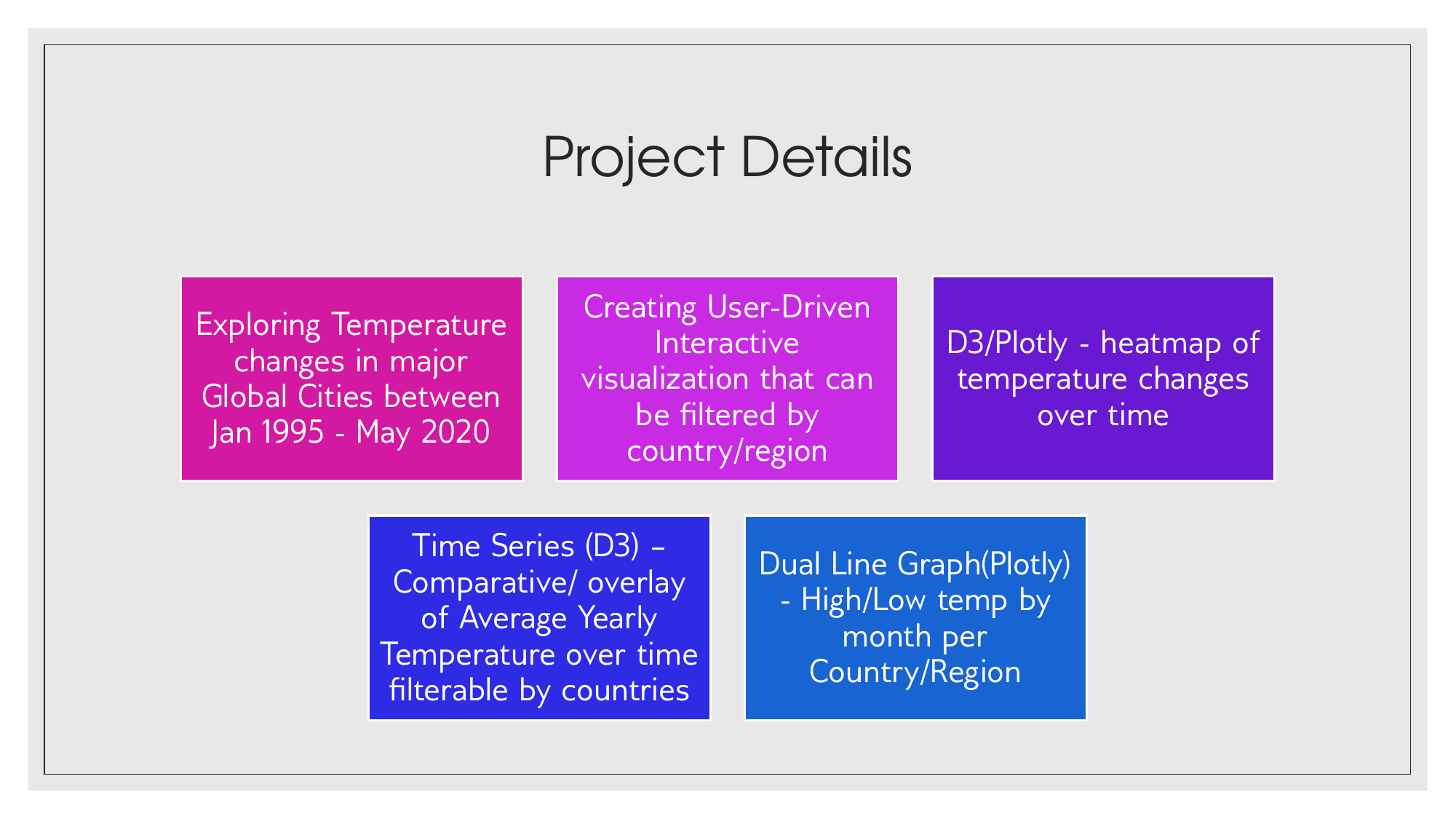

# Project Details
Exploring Temperature changes in major Global Cities between Jan 1995 - May 2020
Creating User-Driven Interactive visualization that can be filtered by country/region
D3/Plotly - heatmap of temperature changes over time
Time Series (D3) – Comparative/ overlay of Average Yearly Temperature over time filterable by countries
Dual Line Graph(Plotly) - High/Low temp by month per Country/Region